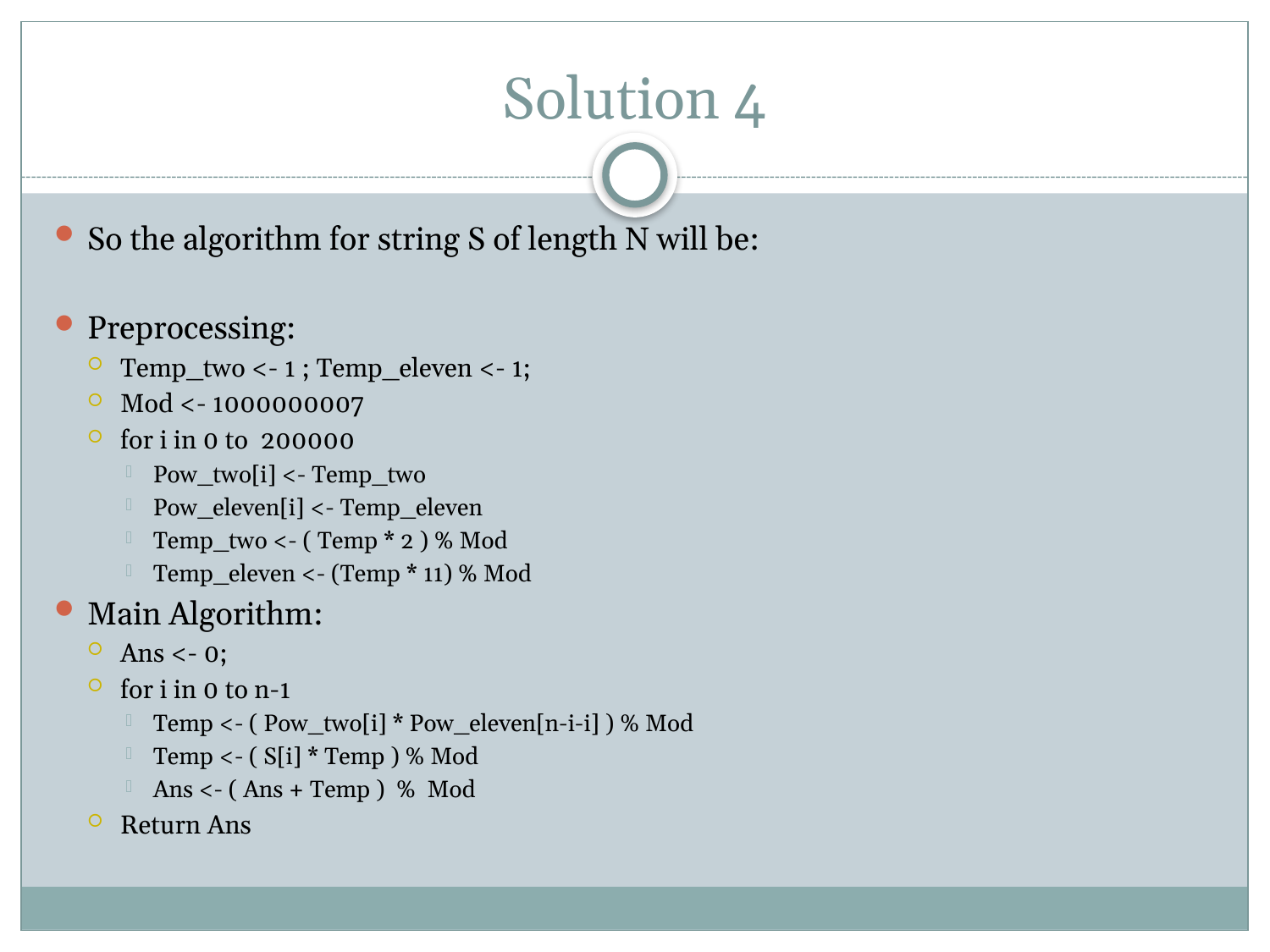

# Solution 4
So the algorithm for string S of length N will be:

Preprocessing:
Temp_two <- 1 ; Temp_eleven <- 1;
Mod <- 1000000007
for i in 0 to  200000
Pow_two[i] <- Temp_two
Pow_eleven[i] <- Temp_eleven
Temp_two <- ( Temp * 2 ) % Mod
Temp_eleven <- (Temp * 11) % Mod
Main Algorithm:
Ans <- 0;
for i in 0 to n-1
Temp <- ( Pow_two[i] * Pow_eleven[n-i-i] ) % Mod
Temp <- ( S[i] * Temp ) % Mod
Ans <- ( Ans + Temp )  %  Mod
Return Ans